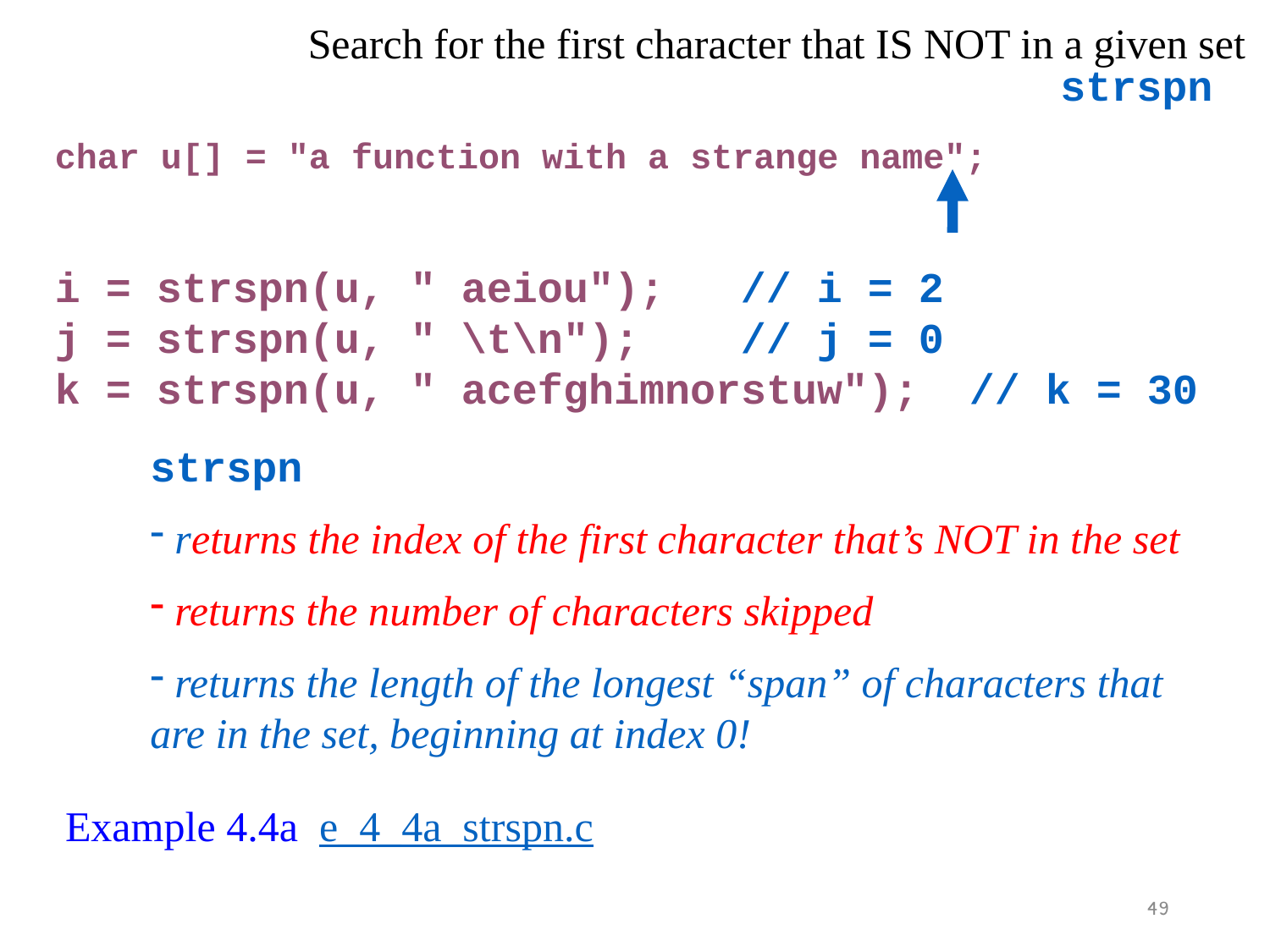

Search for the first character that IS NOT in a given set
strspn
char u[] = "a function with a strange name";

i = strspn(u, " aeiou");   // i = 2
j = strspn(u, " \t\n");    // j = 0
k = strspn(u, " acefghimnorstuw");  // k = 30

strspn
 returns the index of the first character that’s NOT in the set
 returns the number of characters skipped
 returns the length of the longest “span” of characters that are in the set, beginning at index 0!
Example 4.4a 	e_4_4a_strspn.c
49